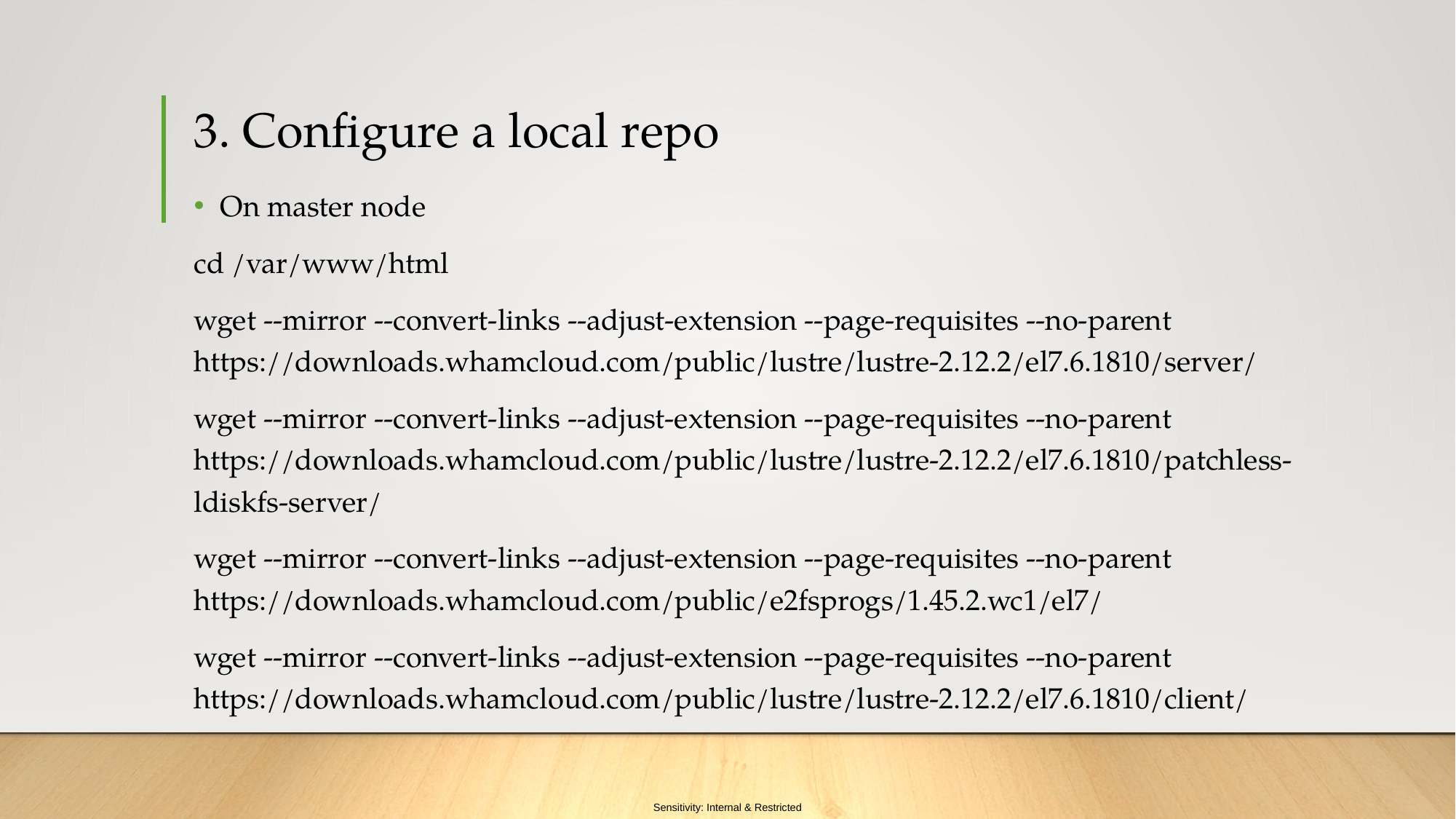

# 3. Configure a local repo
On master node
cd /var/www/html
wget --mirror --convert-links --adjust-extension --page-requisites --no-parent https://downloads.whamcloud.com/public/lustre/lustre-2.12.2/el7.6.1810/server/
wget --mirror --convert-links --adjust-extension --page-requisites --no-parent https://downloads.whamcloud.com/public/lustre/lustre-2.12.2/el7.6.1810/patchless-ldiskfs-server/
wget --mirror --convert-links --adjust-extension --page-requisites --no-parent https://downloads.whamcloud.com/public/e2fsprogs/1.45.2.wc1/el7/
wget --mirror --convert-links --adjust-extension --page-requisites --no-parent https://downloads.whamcloud.com/public/lustre/lustre-2.12.2/el7.6.1810/client/